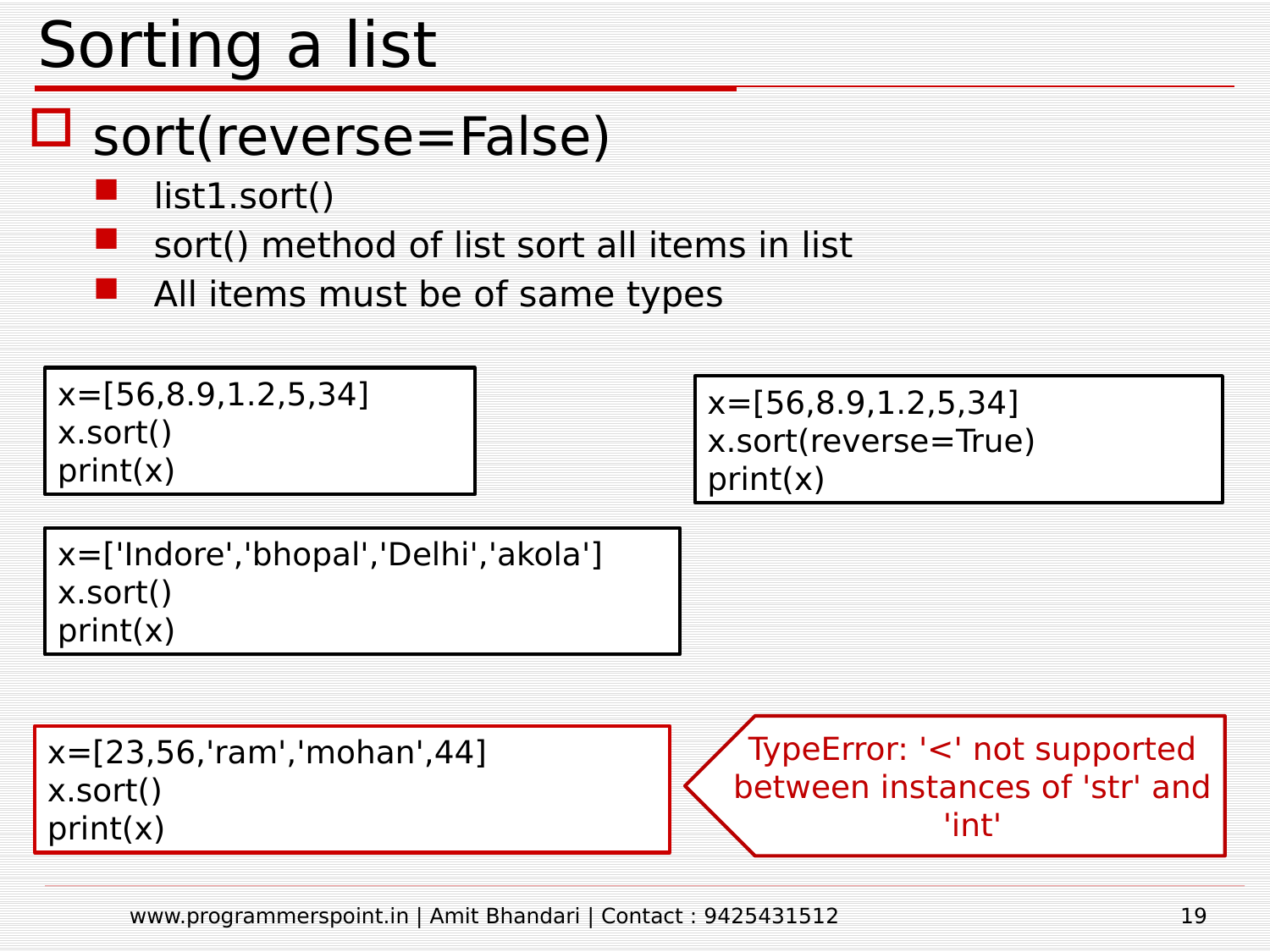

# Sorting a list
sort(reverse=False)
list1.sort()
sort() method of list sort all items in list
All items must be of same types

x=[56,8.9,1.2,5,34]
x.sort()
print(x)
x=[56,8.9,1.2,5,34]
x.sort(reverse=True)
print(x)
x=['Indore','bhopal','Delhi','akola']
x.sort()
print(x)
TypeError: '<' not supported between instances of 'str' and 'int'
x=[23,56,'ram','mohan',44]
x.sort()
print(x)
www.programmerspoint.in | Amit Bhandari | Contact : 9425431512
19